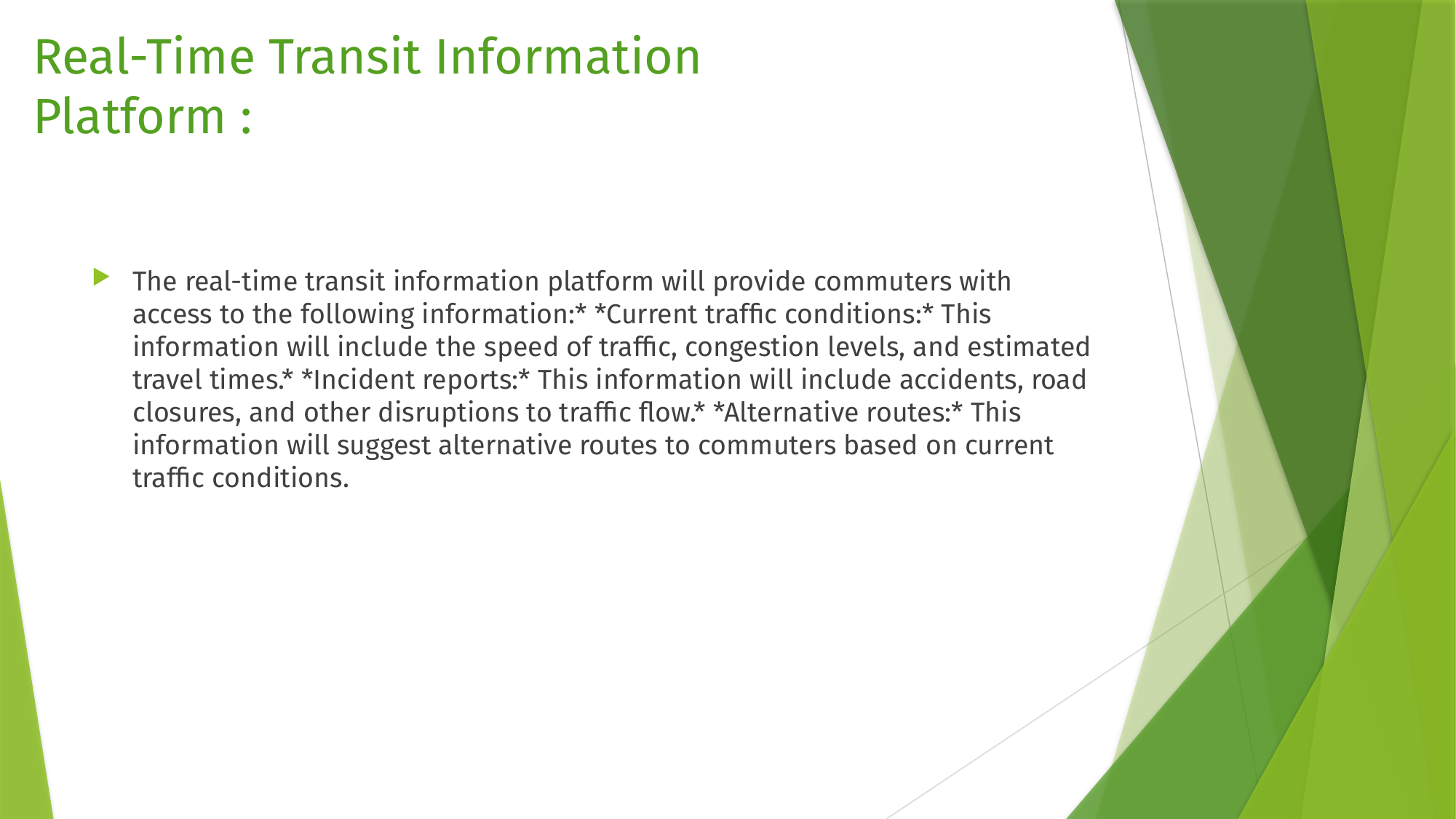

# Real-Time Transit Information Platform :
The real-time transit information platform will provide commuters with access to the following information:* *Current traffic conditions:* This information will include the speed of traffic, congestion levels, and estimated travel times.* *Incident reports:* This information will include accidents, road closures, and other disruptions to traffic flow.* *Alternative routes:* This information will suggest alternative routes to commuters based on current traffic conditions.